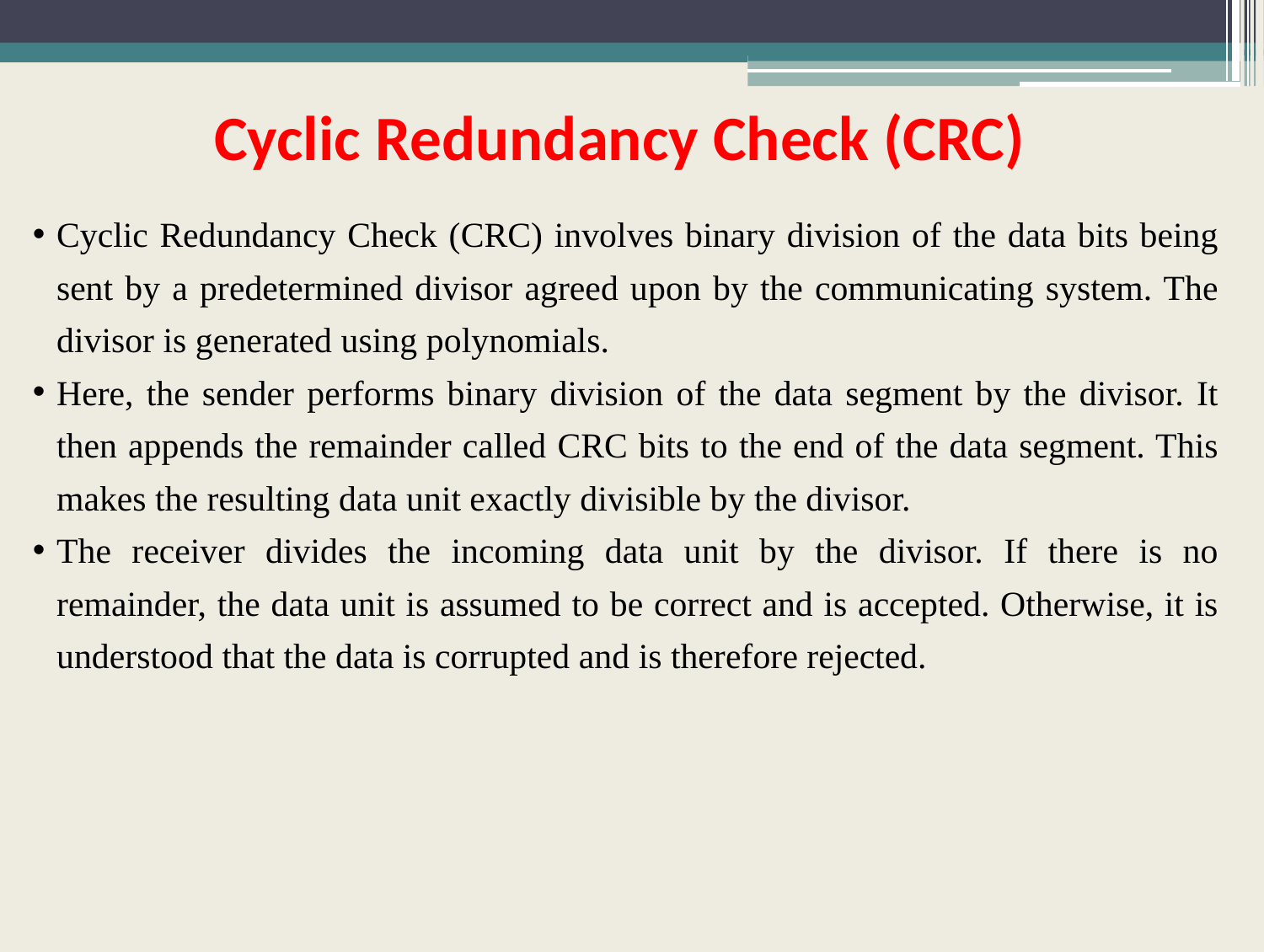

Cyclic Redundancy Check (CRC)
Cyclic Redundancy Check (CRC) involves binary division of the data bits being sent by a predetermined divisor agreed upon by the communicating system. The divisor is generated using polynomials.
Here, the sender performs binary division of the data segment by the divisor. It then appends the remainder called CRC bits to the end of the data segment. This makes the resulting data unit exactly divisible by the divisor.
The receiver divides the incoming data unit by the divisor. If there is no remainder, the data unit is assumed to be correct and is accepted. Otherwise, it is understood that the data is corrupted and is therefore rejected.